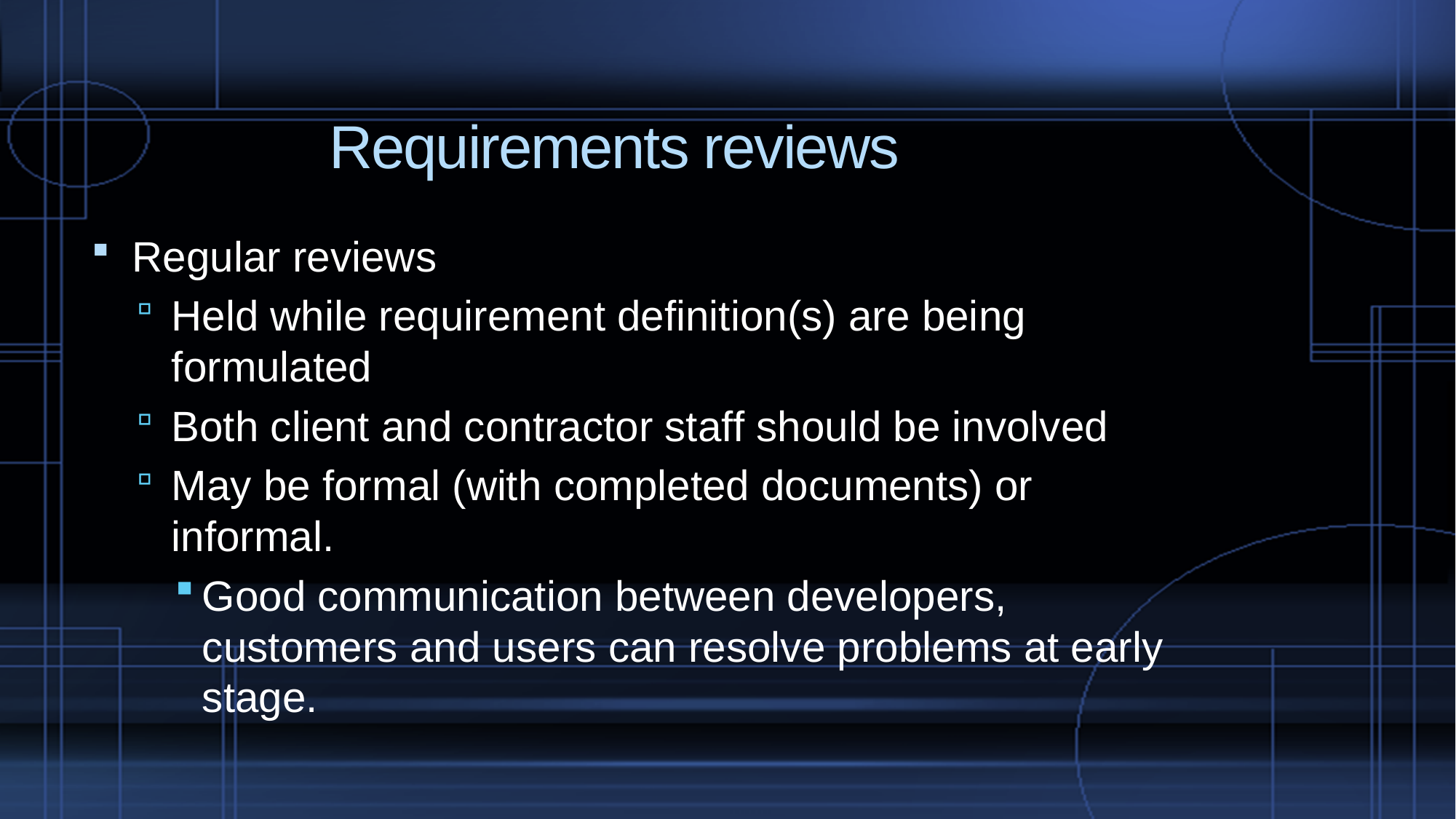

# Requirements reviews
Regular reviews
Held while requirement definition(s) are being formulated
Both client and contractor staff should be involved
May be formal (with completed documents) or informal.
Good communication between developers, customers and users can resolve problems at early stage.